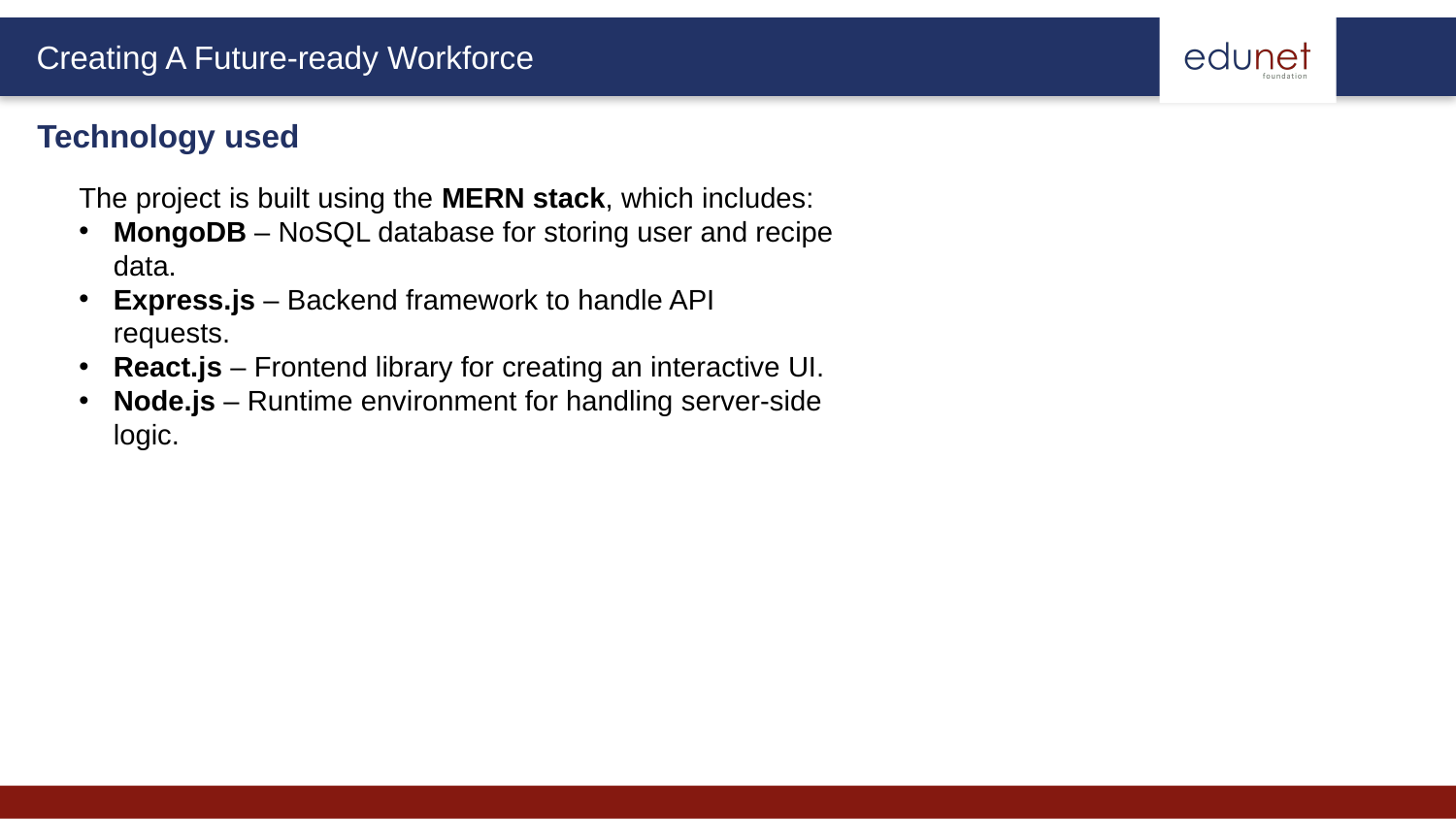

Technology used
The project is built using the MERN stack, which includes:
MongoDB – NoSQL database for storing user and recipe data.
Express.js – Backend framework to handle API requests.
React.js – Frontend library for creating an interactive UI.
Node.js – Runtime environment for handling server-side logic.